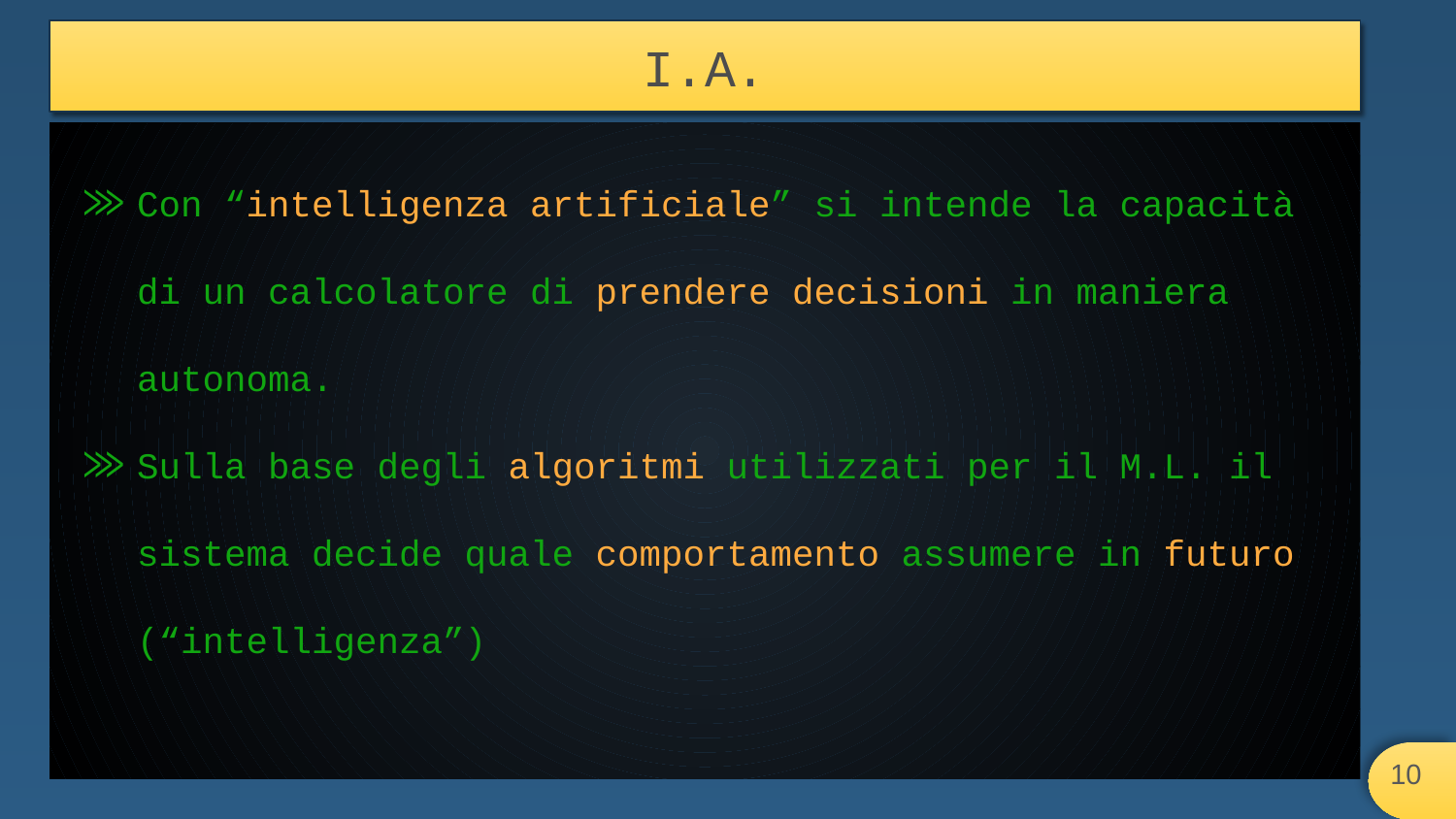

# I.A.
Con “intelligenza artificiale” si intende la capacità di un calcolatore di prendere decisioni in maniera autonoma.
Sulla base degli algoritmi utilizzati per il M.L. il sistema decide quale comportamento assumere in futuro (“intelligenza”)
10